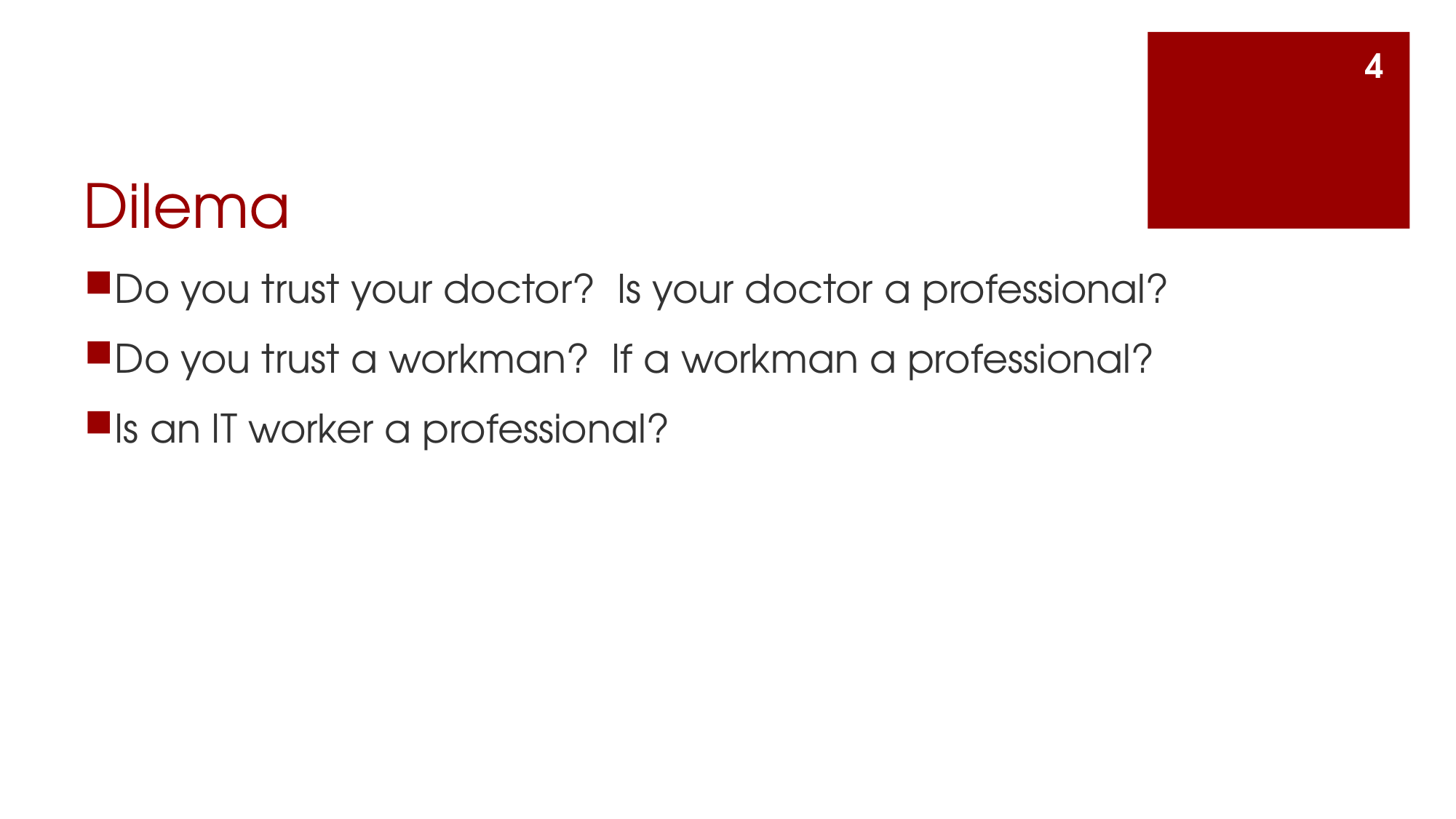

4
# Dilema
Do you trust your doctor?  Is your doctor a professional?
Do you trust a workman?  If a workman a professional?
Is an IT worker a professional?